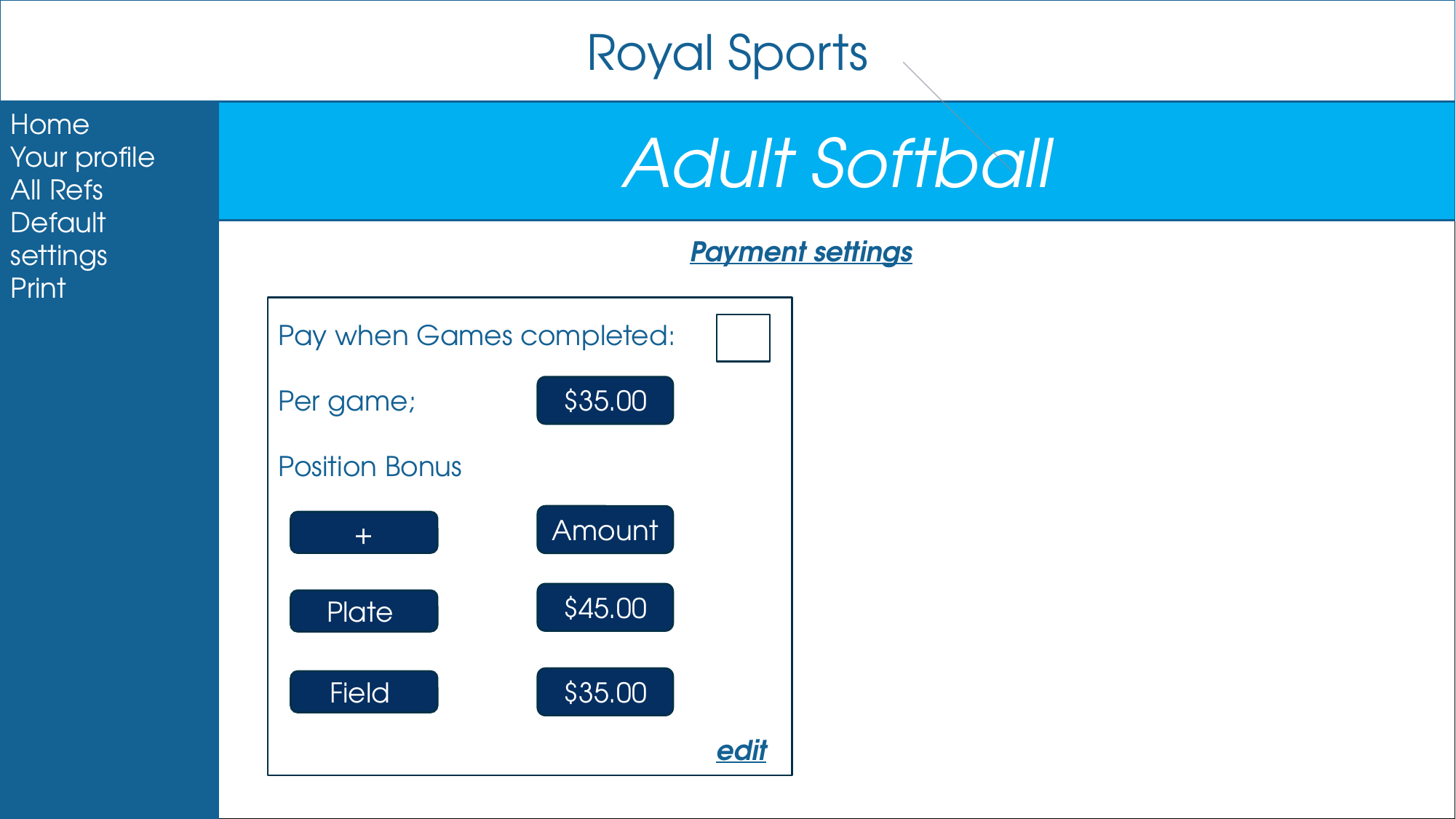

Royal Sports

Home
Your profile
All Refs
Default settings
Print

Adult Softball
Payment settings

Pay when Games completed:

Per game;

Position Bonus

$35.00
Amount
+
$45.00
Plate
$35.00
Field
edit